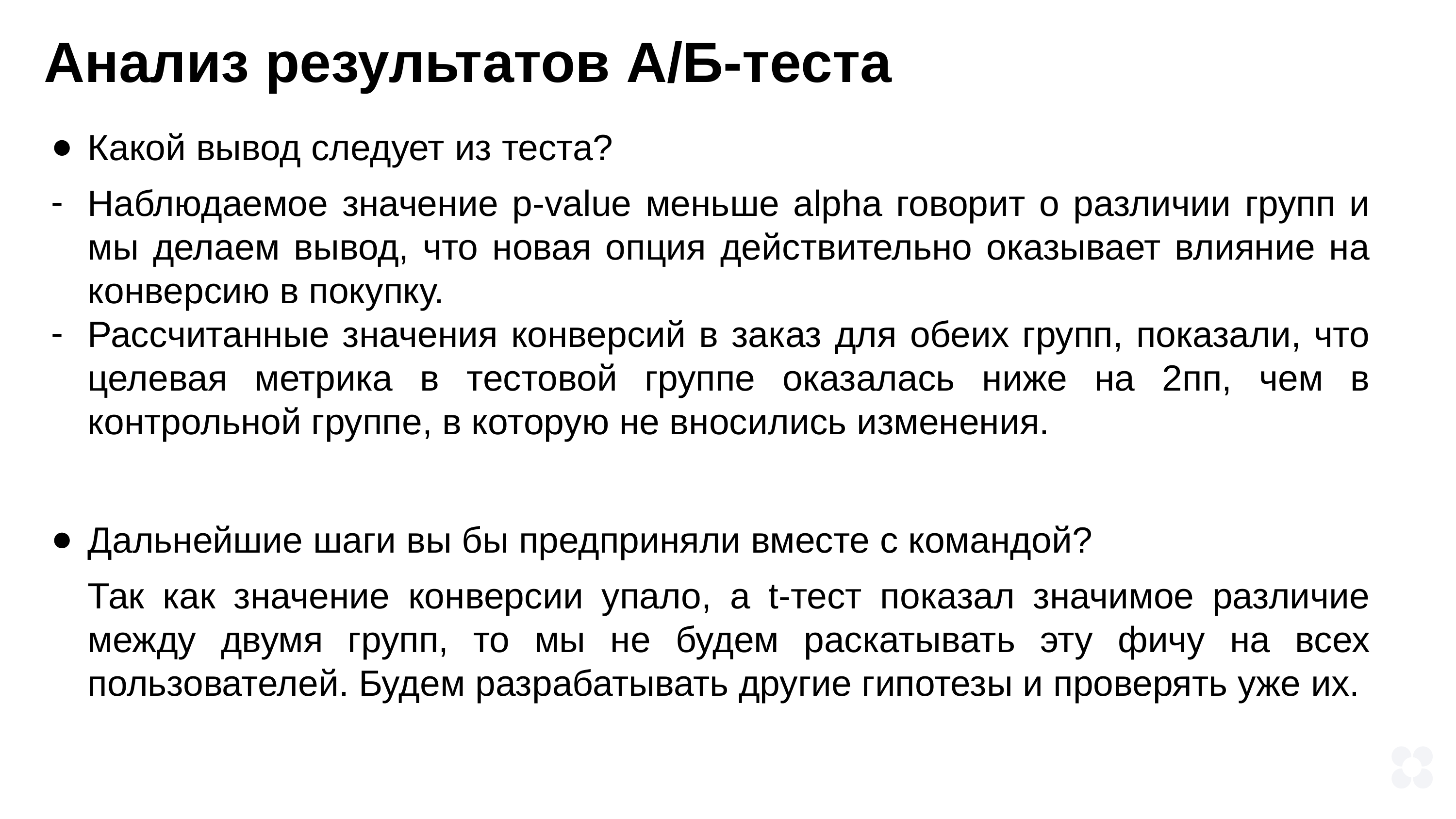

Анализ результатов А/Б-теста

Какой вывод следует из теста?
Наблюдаемое значение p-value меньше alpha говорит о различии групп и мы делаем вывод, что новая опция действительно оказывает влияние на конверсию в покупку.
Рассчитанные значения конверсий в заказ для обеих групп, показали, что целевая метрика в тестовой группе оказалась ниже на 2пп, чем в контрольной группе, в которую не вносились изменения.

Дальнейшие шаги вы бы предприняли вместе с командой?
Так как значение конверсии упало, а t-тест показал значимое различие между двумя групп, то мы не будем раскатывать эту фичу на всех пользователей. Будем разрабатывать другие гипотезы и проверять уже их.